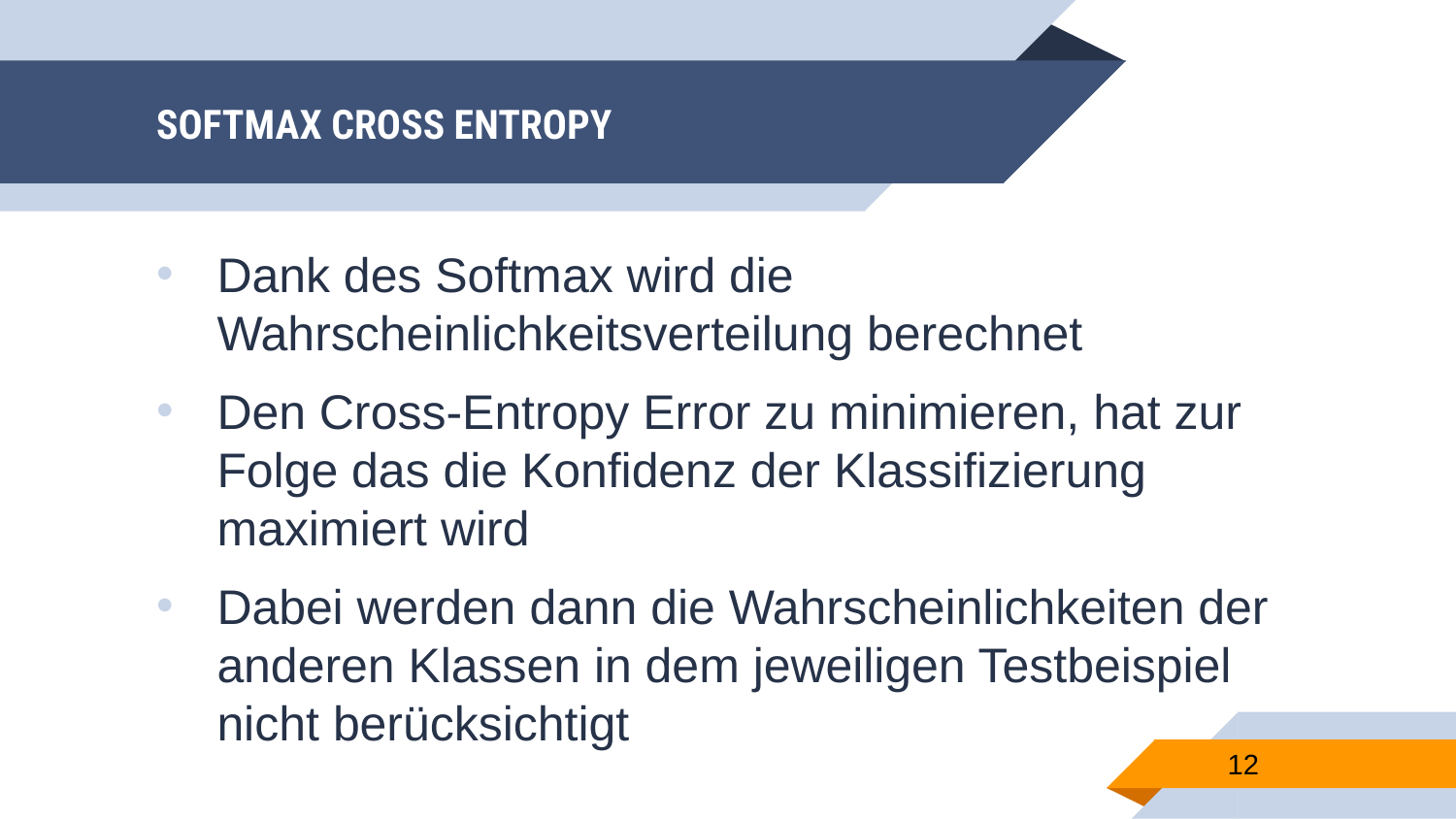

# SOFTMAX CROSS ENTROPY
Dank des Softmax wird die Wahrscheinlichkeitsverteilung berechnet
Den Cross-Entropy Error zu minimieren, hat zur Folge das die Konfidenz der Klassifizierung maximiert wird
Dabei werden dann die Wahrscheinlichkeiten der anderen Klassen in dem jeweiligen Testbeispiel nicht berücksichtigt
12